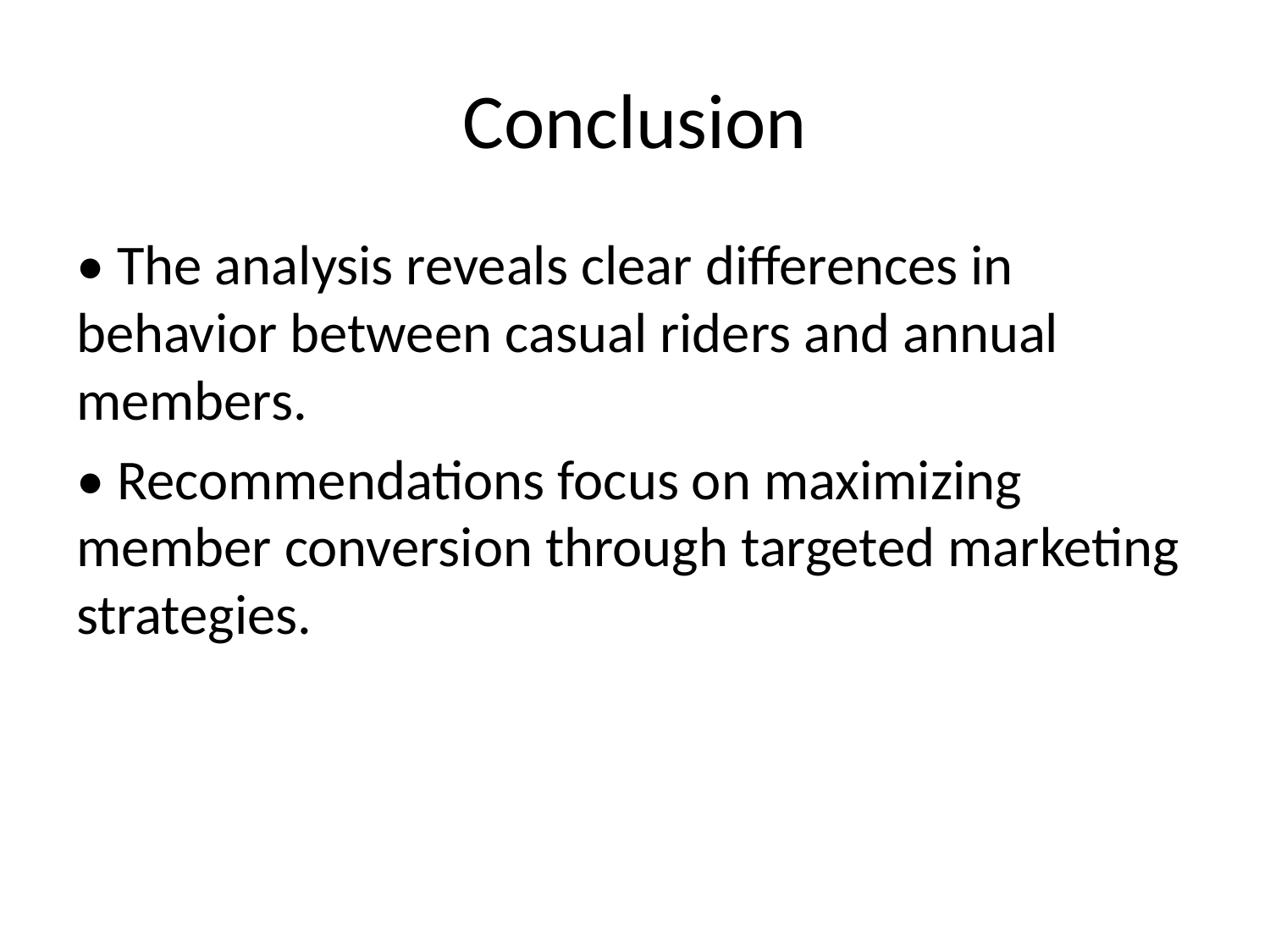

# Conclusion
• The analysis reveals clear differences in behavior between casual riders and annual members.
• Recommendations focus on maximizing member conversion through targeted marketing strategies.